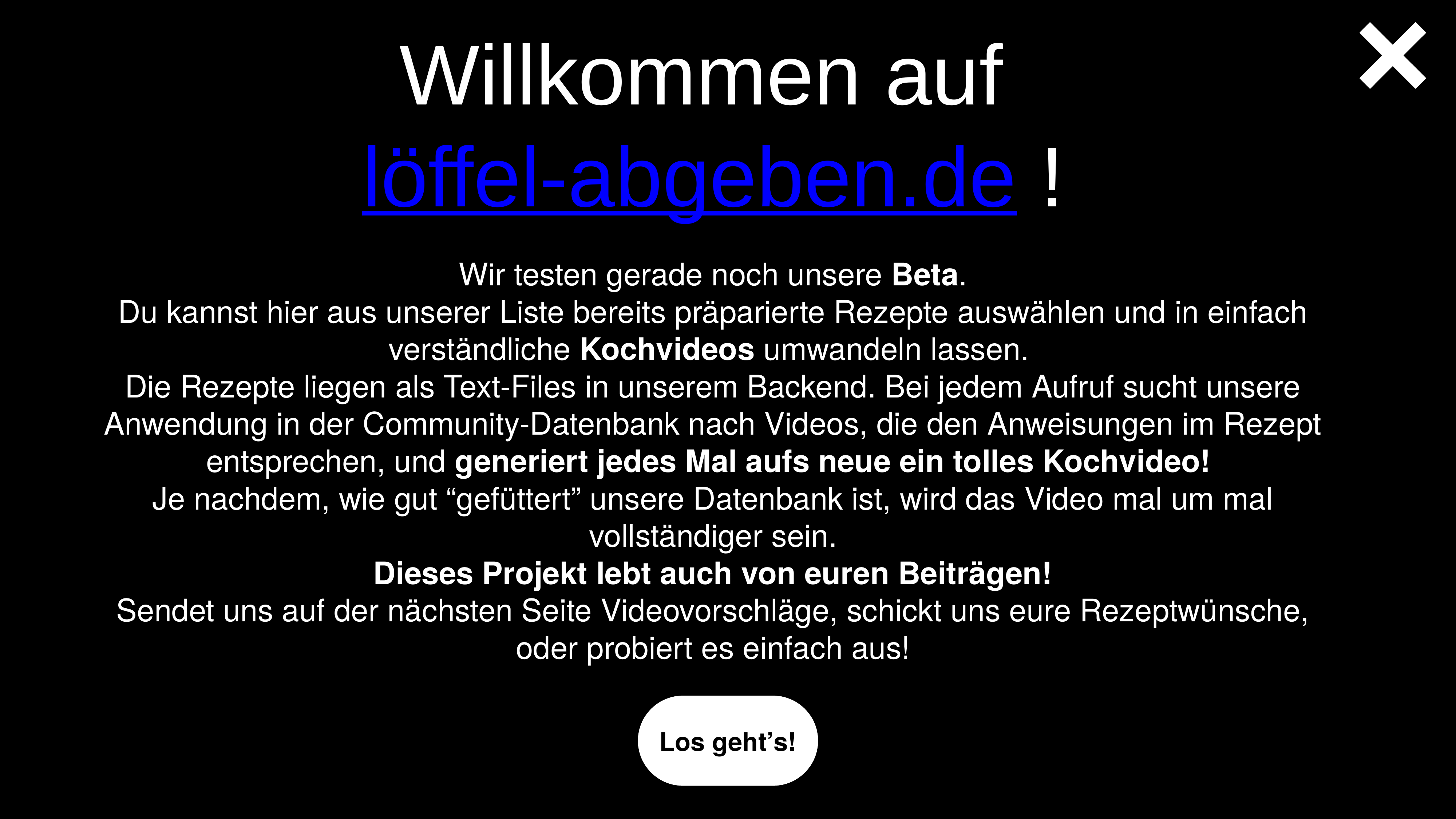

# Willkommen auf löffel-abgeben.de !

Wir testen gerade noch unsere Beta.
Du kannst hier aus unserer Liste bereits präparierte Rezepte auswählen und in einfach verständliche Kochvideos umwandeln lassen.
Die Rezepte liegen als Text-Files in unserem Backend. Bei jedem Aufruf sucht unsere Anwendung in der Community-Datenbank nach Videos, die den Anweisungen im Rezept entsprechen, und generiert jedes Mal aufs neue ein tolles Kochvideo!
Je nachdem, wie gut “gefüttert” unsere Datenbank ist, wird das Video mal um mal vollständiger sein.
Dieses Projekt lebt auch von euren Beiträgen!
Sendet uns auf der nächsten Seite Videovorschläge, schickt uns eure Rezeptwünsche, oder probiert es einfach aus!
Los geht’s!